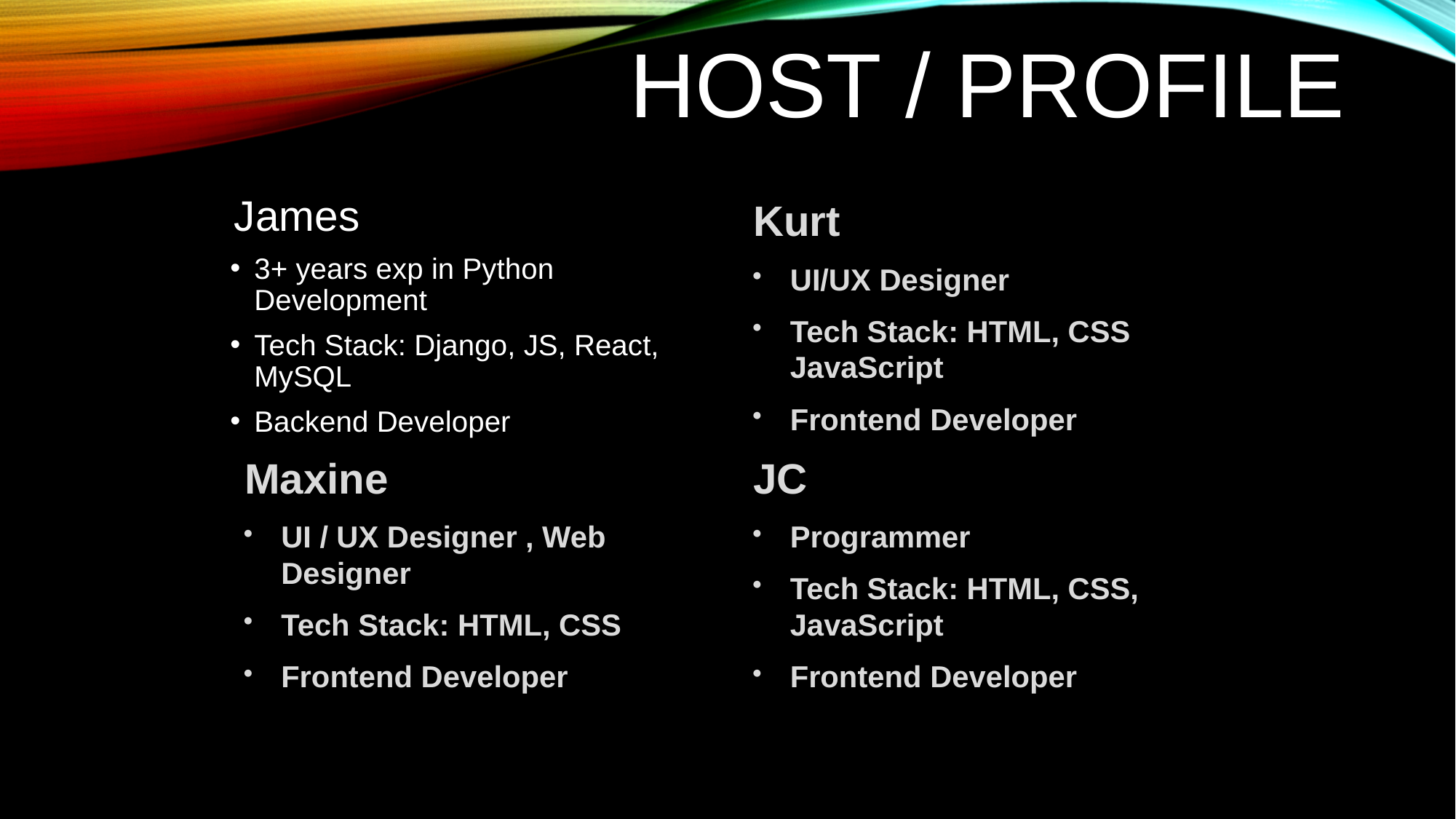

# HOST / Profile
James
3+ years exp in Python Development
Tech Stack: Django, JS, React, MySQL
Backend Developer

Kurt
UI/UX Designer
Tech Stack: HTML, CSS JavaScript
Frontend Developer

Maxine
UI / UX Designer , Web Designer
Tech Stack: HTML, CSS
Frontend Developer

JC
Programmer
Tech Stack: HTML, CSS, JavaScript
Frontend Developer